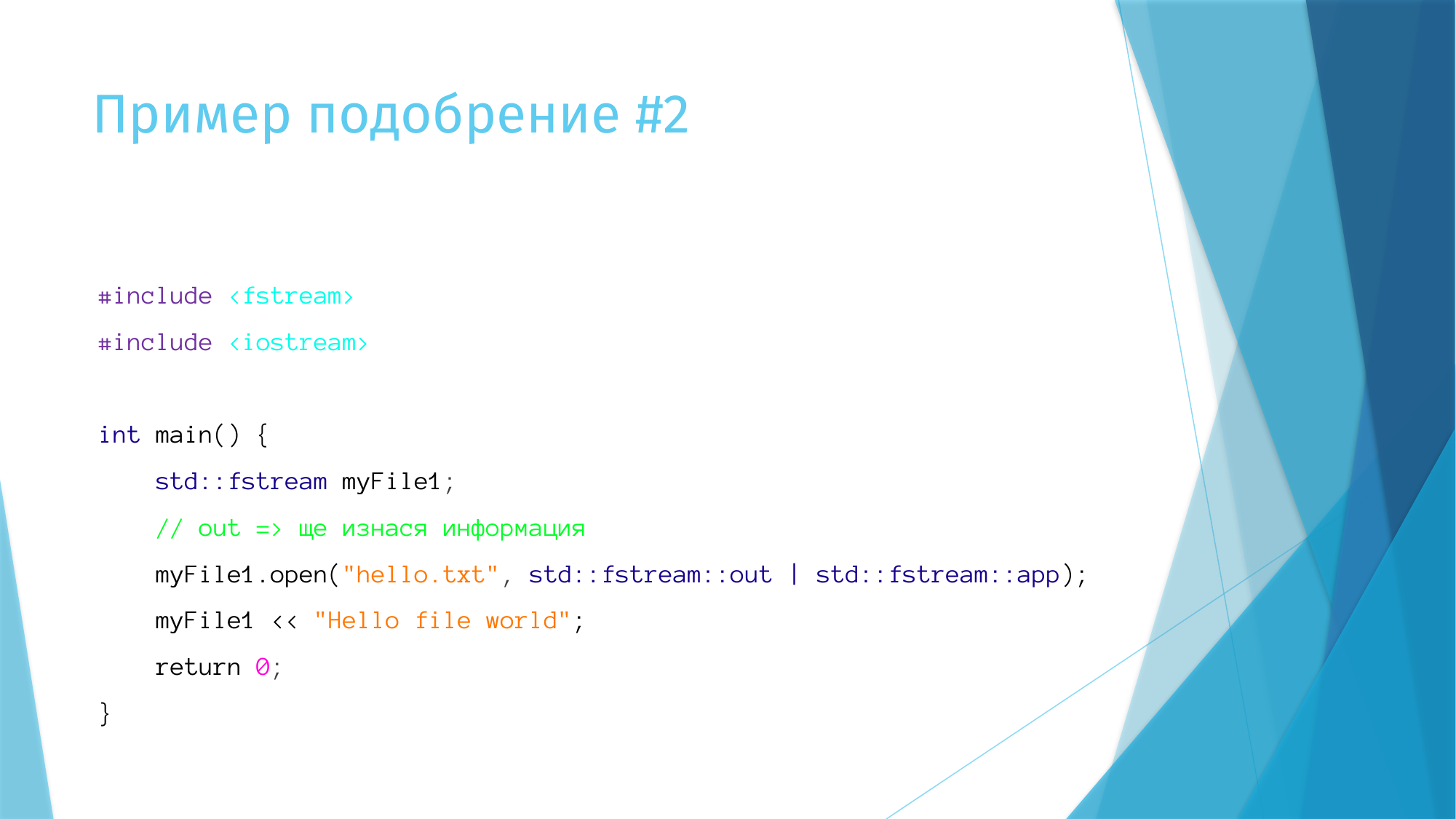

# Пример подобрение #2

#include <fstream>
#include <iostream>

int main() {
    std::fstream myFile1;
    // out => ще изнася информация
    myFile1.open("hello.txt", std::fstream::out | std::fstream::app);
    myFile1 << "Hello file world";
    return 0;
}